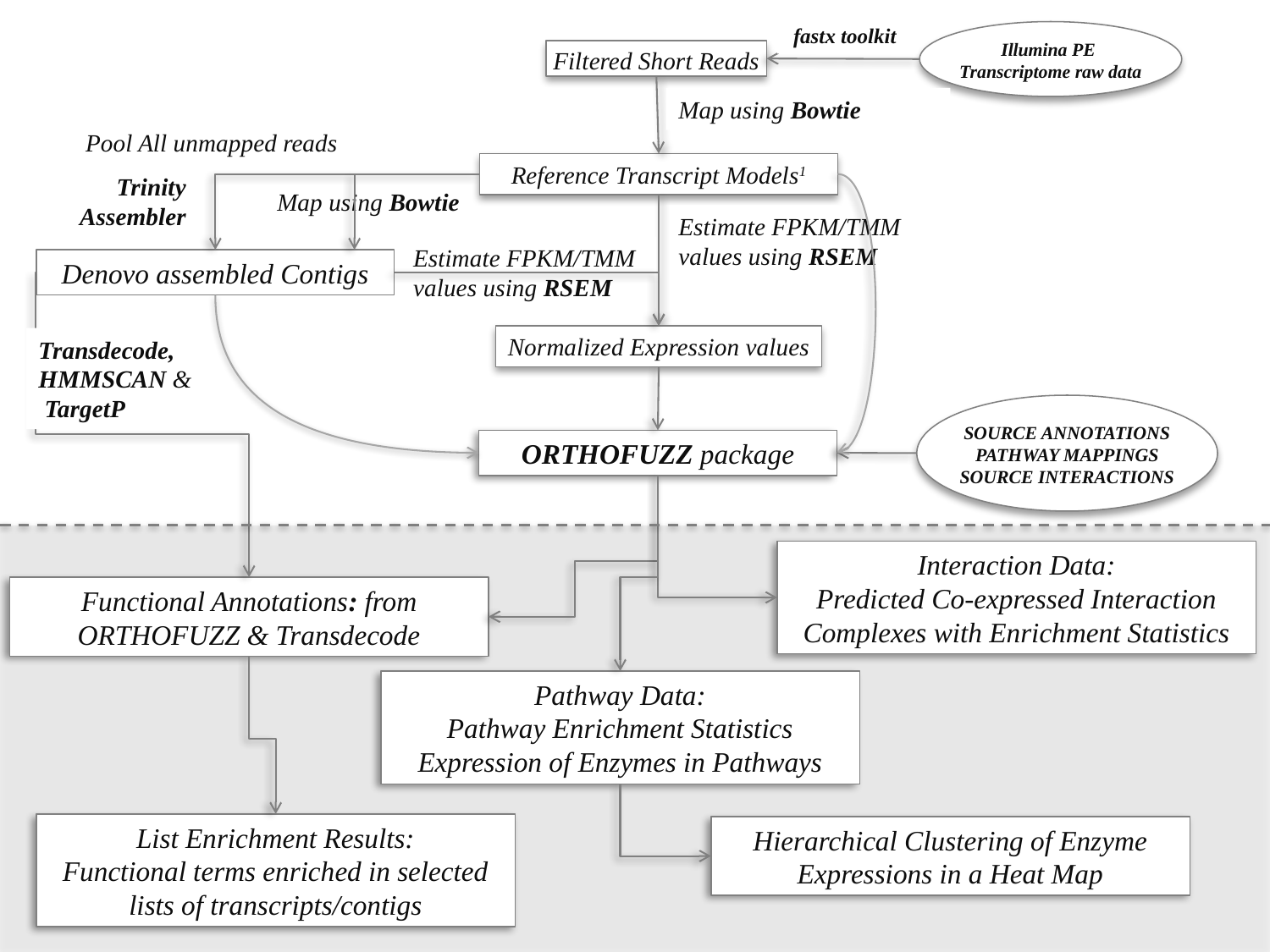

fastx toolkit
Illumina PE
Transcriptome raw data
Filtered Short Reads
Map using Bowtie
Pool All unmapped reads
Reference Transcript Models1
Trinity Assembler
Map using Bowtie
Estimate FPKM/TMM values using RSEM
Estimate FPKM/TMM values using RSEM
Denovo assembled Contigs
Normalized Expression values
Transdecode, HMMSCAN &
 TargetP
SOURCE ANNOTATIONS
PATHWAY MAPPINGS
SOURCE INTERACTIONS
ORTHOFUZZ package

Interaction Data:
Predicted Co-expressed Interaction Complexes with Enrichment Statistics
Functional Annotations: from
ORTHOFUZZ & Transdecode
Pathway Data:
Pathway Enrichment Statistics
Expression of Enzymes in Pathways
List Enrichment Results:
Functional terms enriched in selected lists of transcripts/contigs
Hierarchical Clustering of Enzyme Expressions in a Heat Map